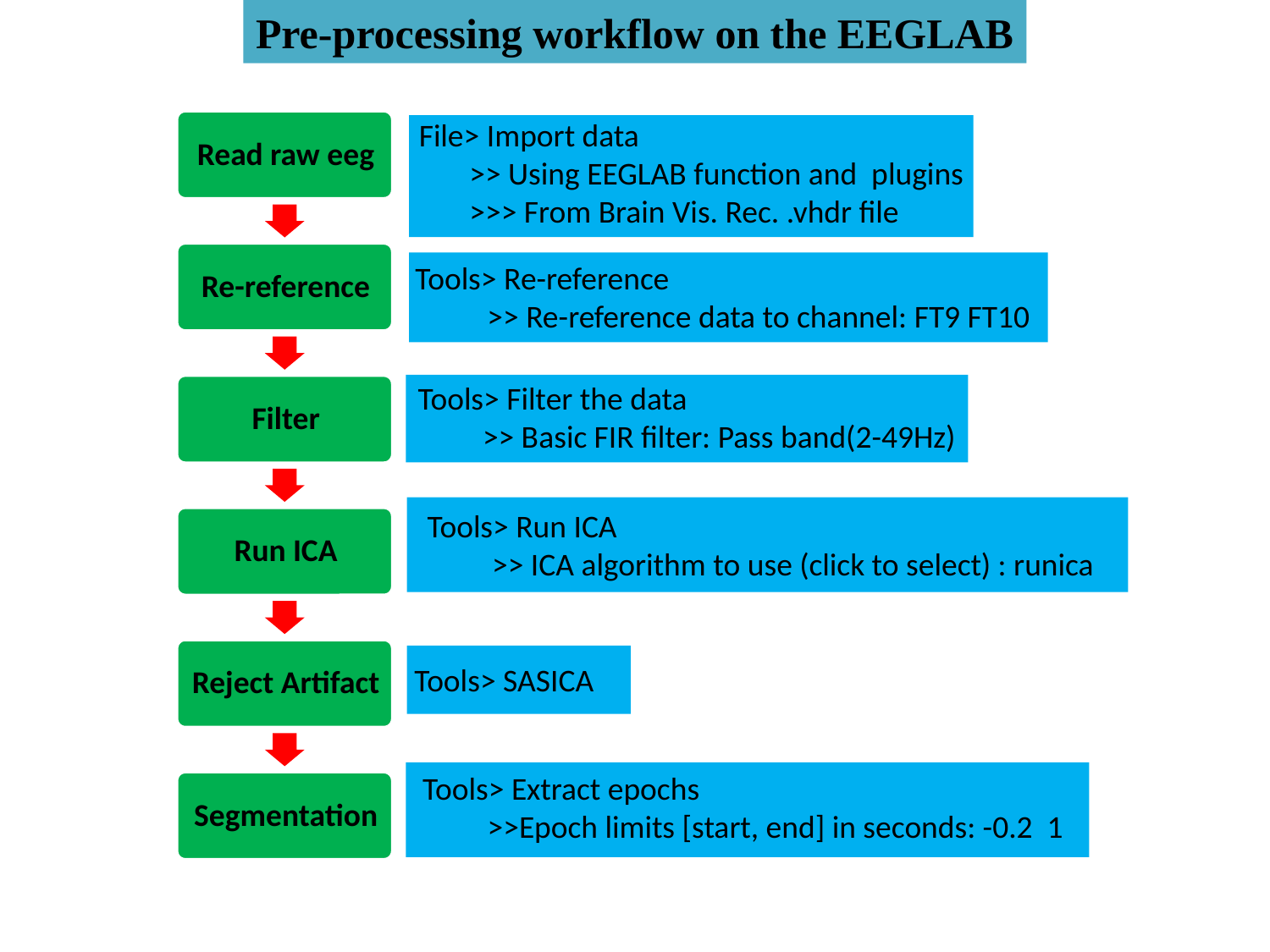

Pre-processing workflow on the EEGLAB
File> Import data
       >> Using EEGLAB function and  plugins
       >>> From Brain Vis. Rec. .vhdr file
Read raw eeg

Re-reference

Filter

Run ICA

Reject Artifact

Segmentation

Tools> Re-reference
          >> Re-reference data to channel: FT9 FT10

Tools> Filter the data
         >> Basic FIR filter: Pass band(2-49Hz)

Tools> Run ICA
         >> ICA algorithm to use (click to select) : runica

Tools> SASICA

Tools> Extract epochs
         >>Epoch limits [start, end] in seconds: -0.2  1